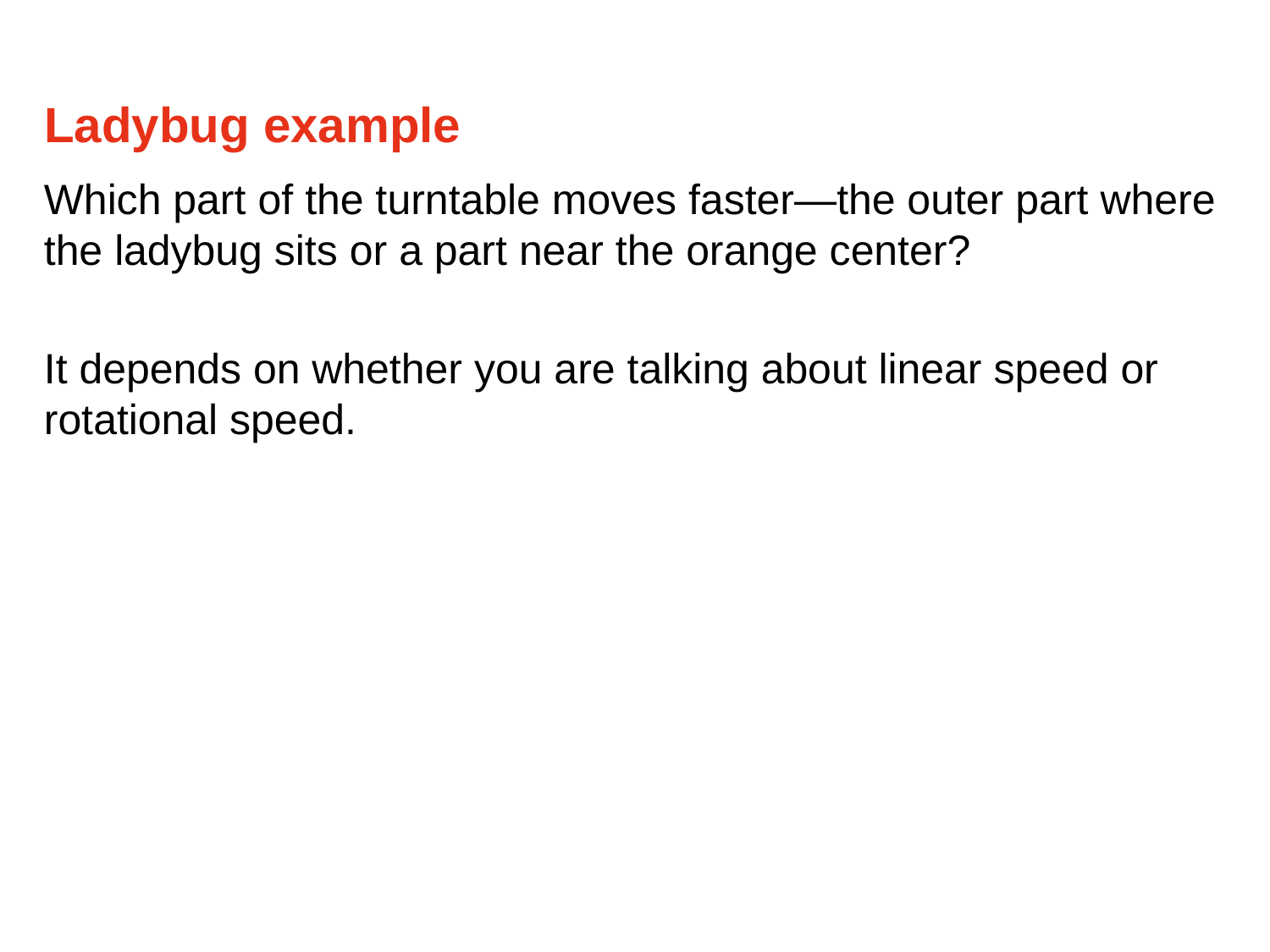

Ladybug example
Which part of the turntable moves faster—the outer part where the ladybug sits or a part near the orange center?

It depends on whether you are talking about linear speed or rotational speed.